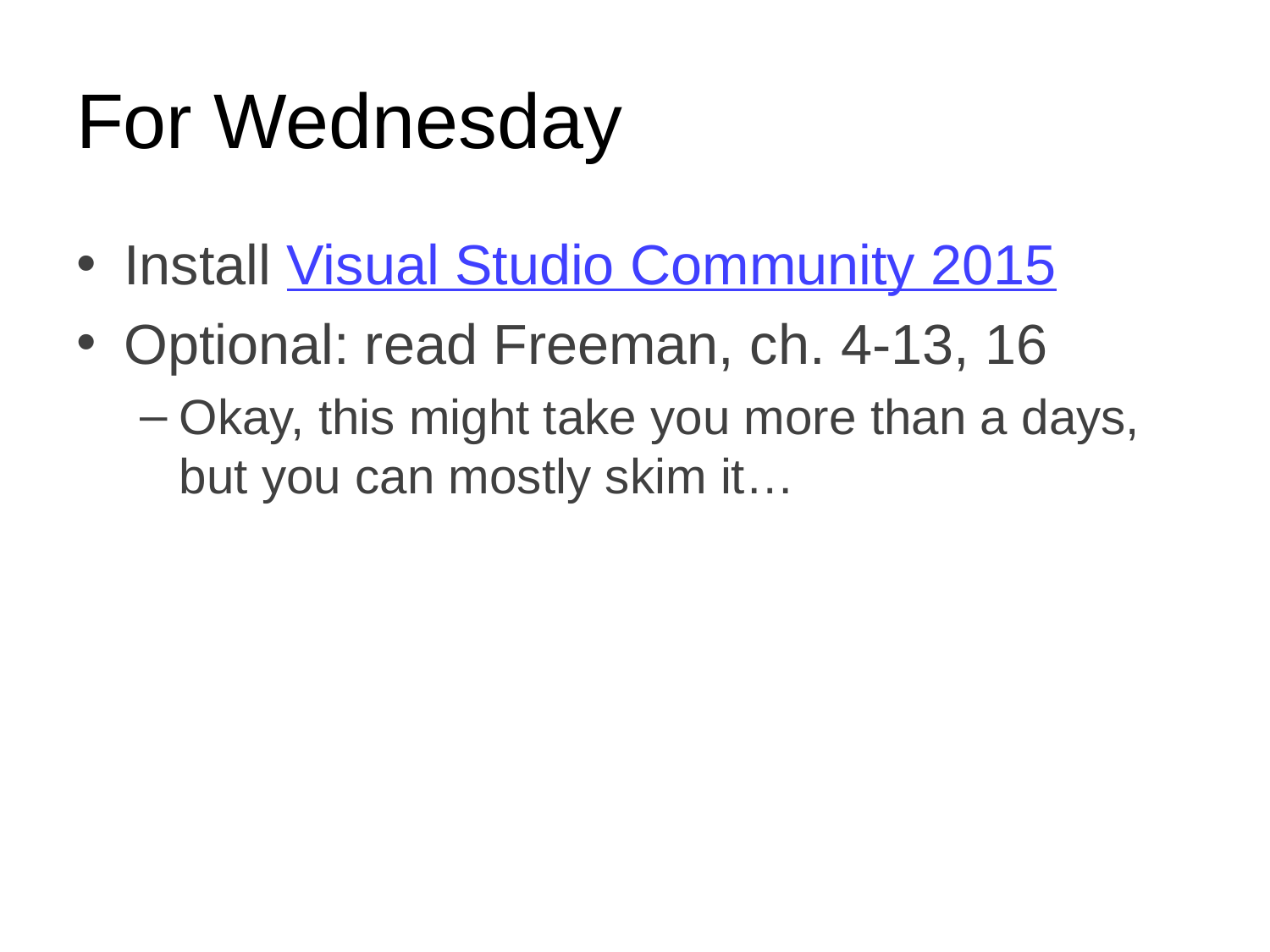

# For Wednesday
Install Visual Studio Community 2015
Optional: read Freeman, ch. 4-13, 16
Okay, this might take you more than a days, but you can mostly skim it…